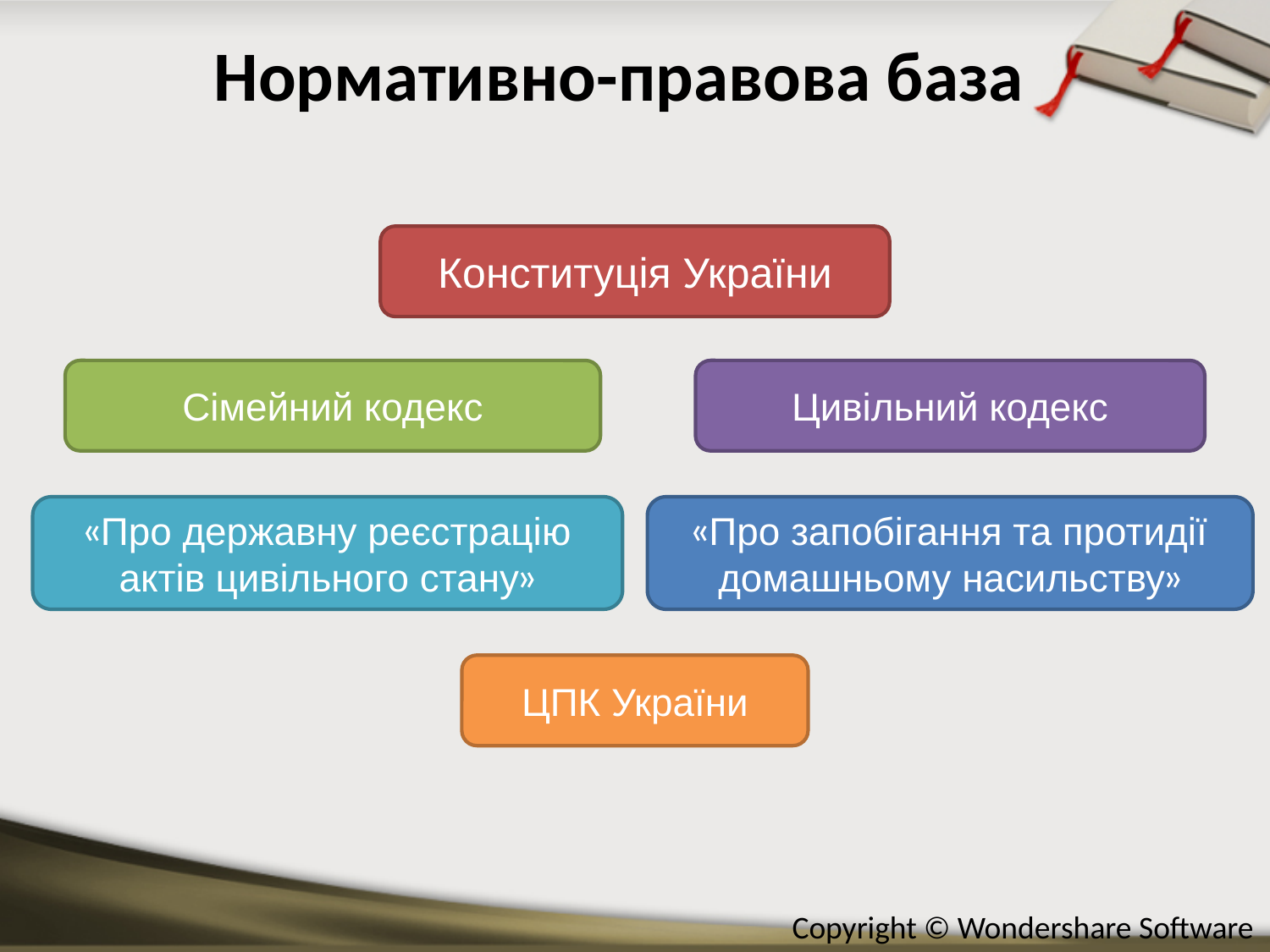

# Нормативно-правова база
Конституція України
Сімейний кодекс
Цивільний кодекс
«Про державну реєстрацію актів цивільного стану»
«Про запобігання та протидії домашньому насильству»
ЦПК України